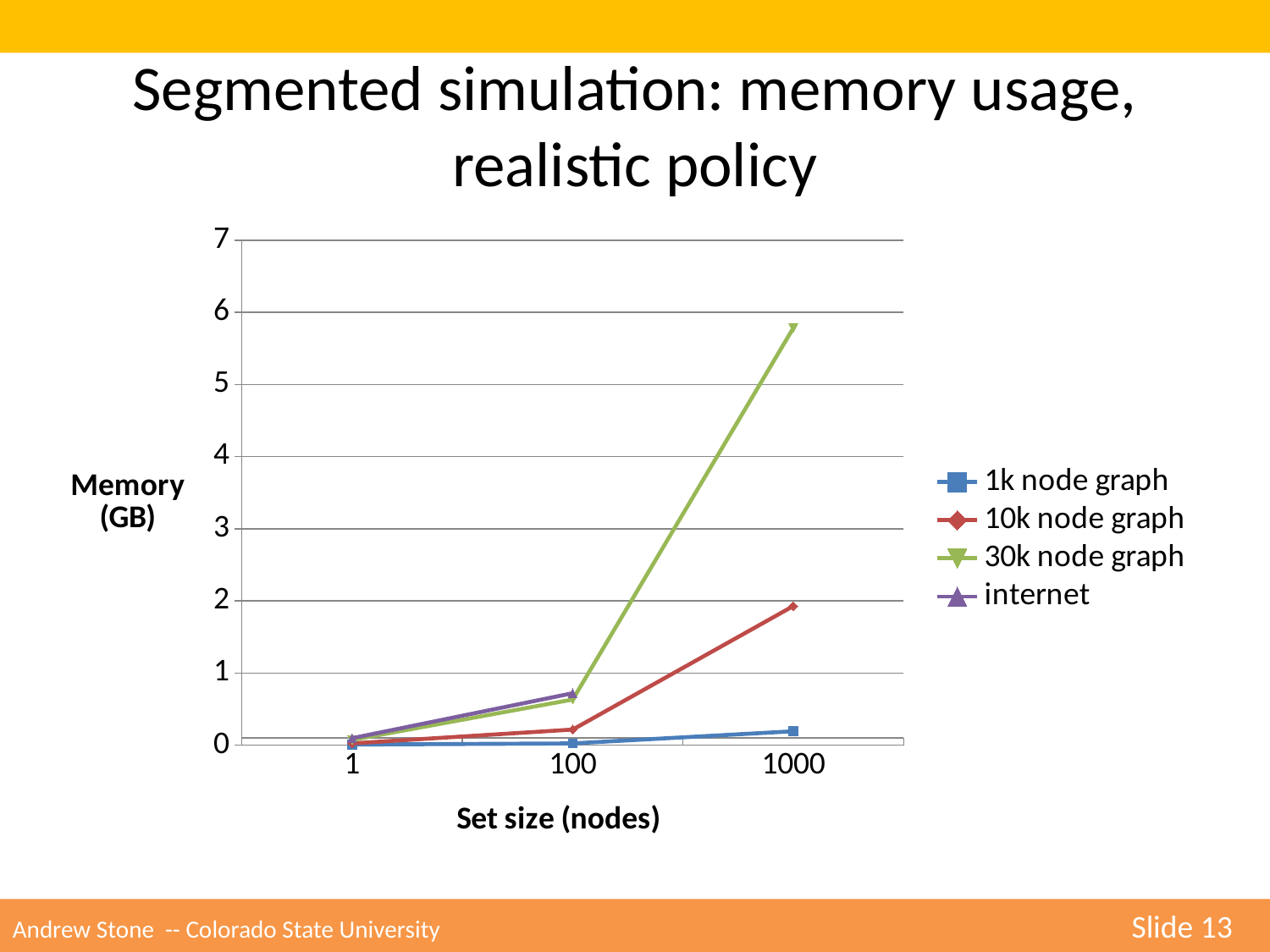

Segmented simulation: memory usage,
realistic policy

### Chart

| Category | 1k node graph | 10k node graph | 30k node graph | internet |
|---|---|---|---|---|
| 1 | 0.008 | 0.024 | 0.072 | 0.096 |
| 100 | 0.024 | 0.216 | 0.632 | 0.72 |
| 1000 | 0.192 | 1.928 | 5.784 | None |
Andrew Stone  -- Colorado State University 	Slide 13